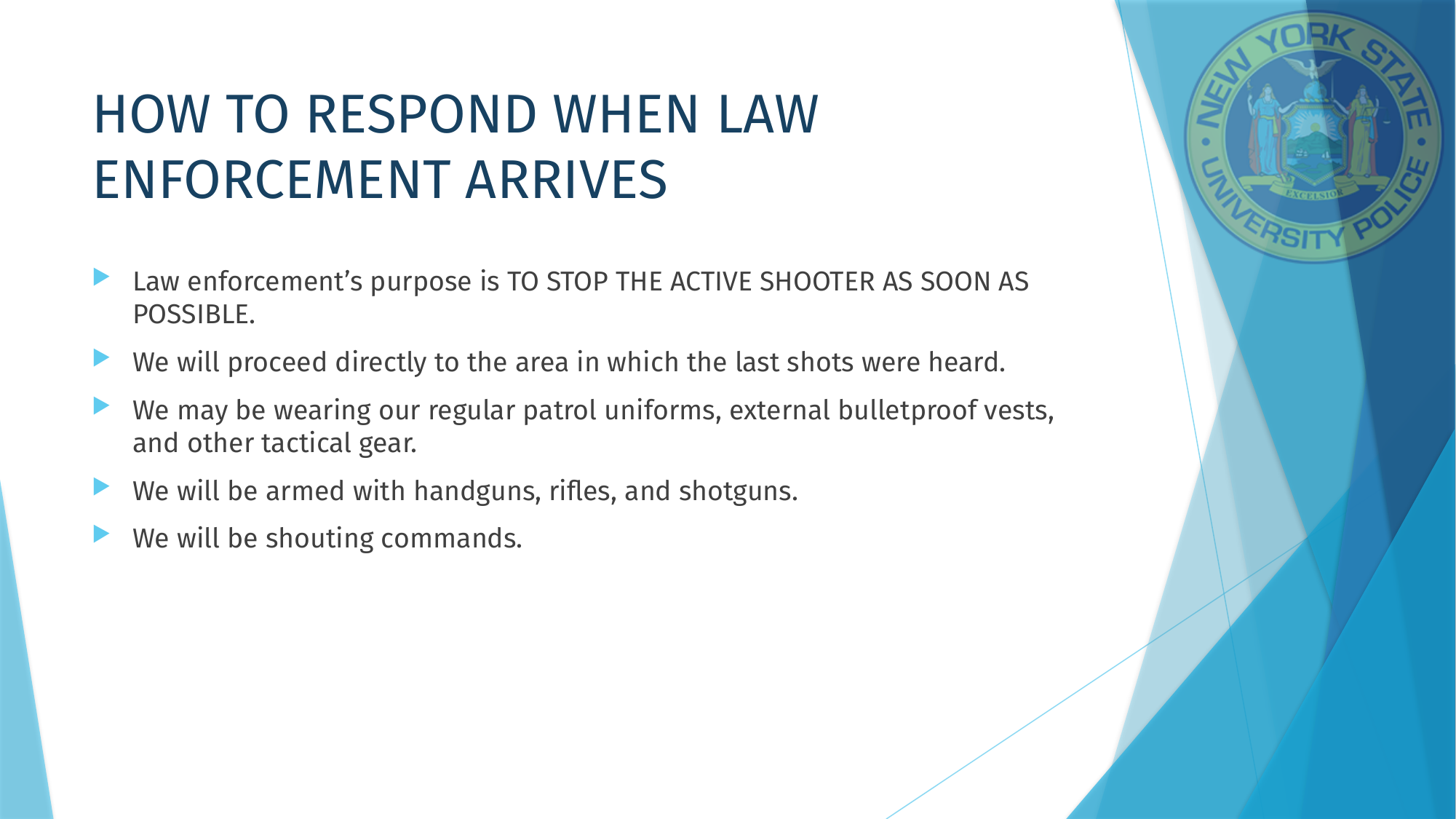

# HOW TO RESPOND WHEN LAW ENFORCEMENT ARRIVES
Law enforcement’s purpose is TO STOP THE ACTIVE SHOOTER AS SOON AS POSSIBLE.
We will proceed directly to the area in which the last shots were heard.
We may be wearing our regular patrol uniforms, external bulletproof vests, and other tactical gear.
We will be armed with handguns, rifles, and shotguns.
We will be shouting commands.